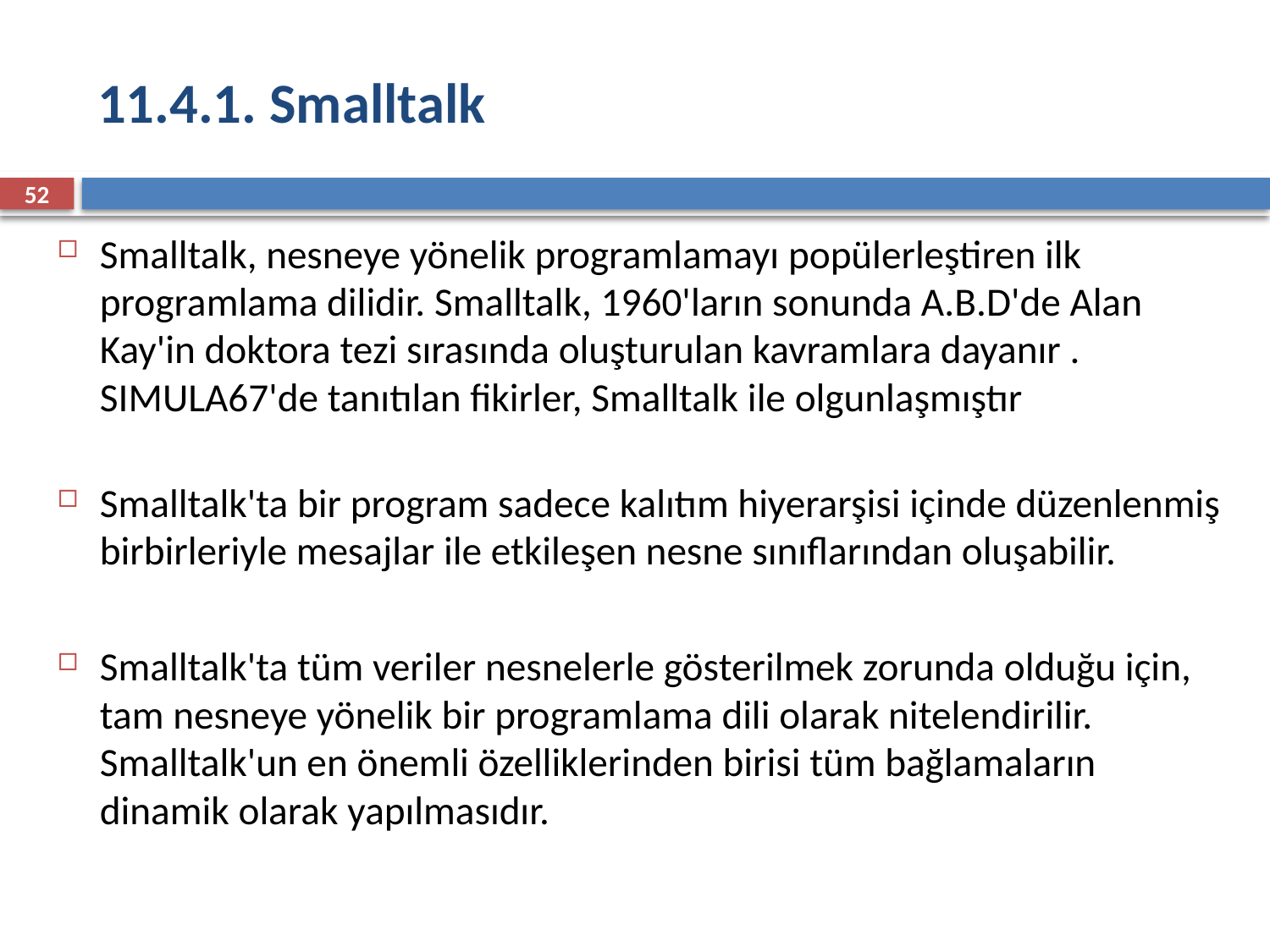

# 11.4.1. Smalltalk
52
Smalltalk, nesneye yönelik programlamayı popülerleştiren ilk programlama dilidir. Smalltalk, 1960'ların sonunda A.B.D'de Alan Kay'in doktora tezi sırasında oluşturulan kavramlara dayanır . SIMULA67'de tanıtılan fikirler, Smalltalk ile olgunlaşmıştır
Smalltalk'ta bir program sadece kalıtım hiyerarşisi içinde düzenlenmiş birbirleriyle mesajlar ile etkileşen nesne sınıflarından oluşabilir.

Smalltalk'ta tüm veriler nesnelerle gösterilmek zorunda olduğu için, tam nesneye yönelik bir programlama dili olarak nitelendirilir. Smalltalk'un en önemli özelliklerinden birisi tüm bağlamaların dinamik olarak yapılmasıdır.